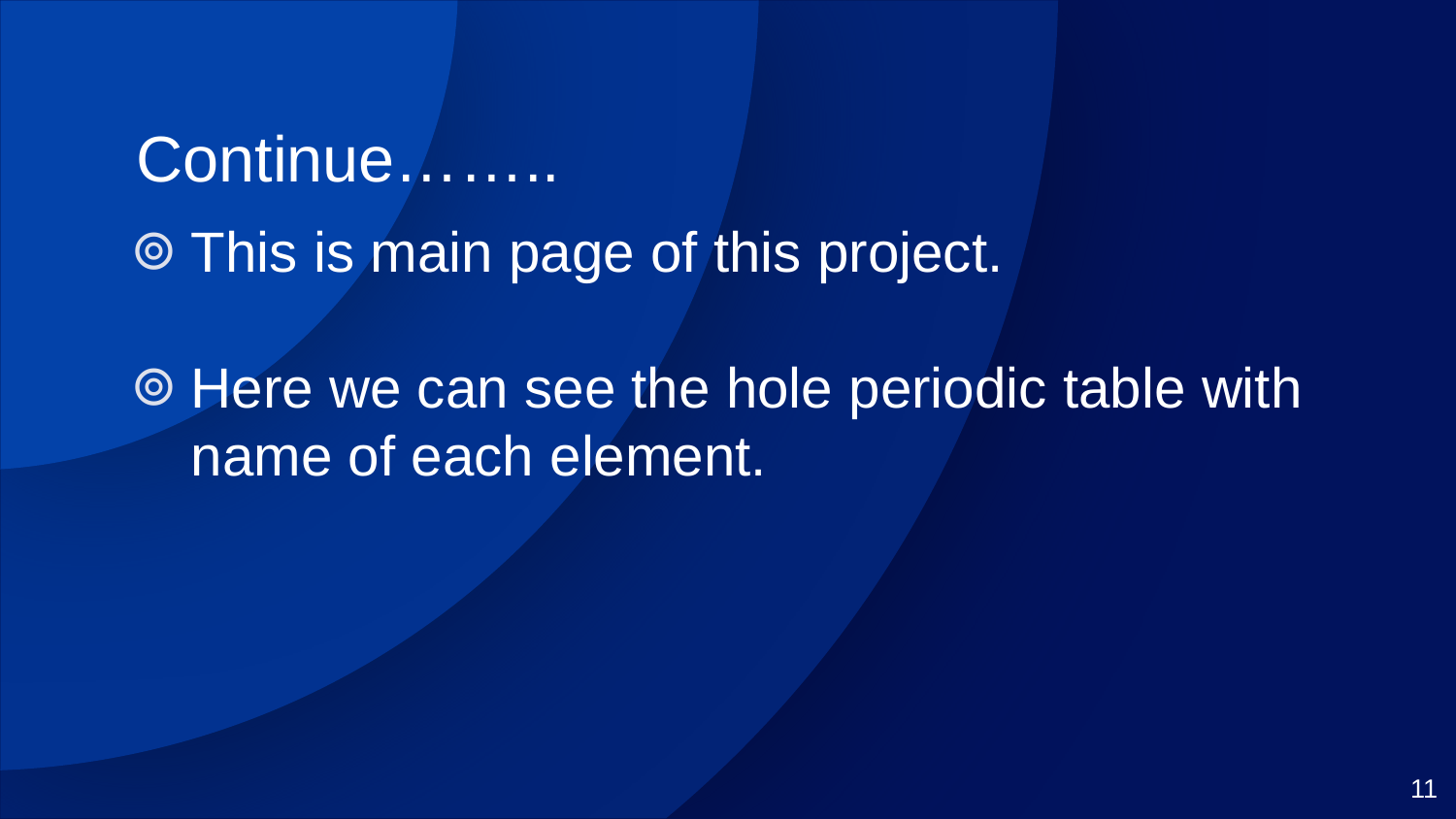

# Continue……..
This is main page of this project.

Here we can see the hole periodic table with name of each element.

11